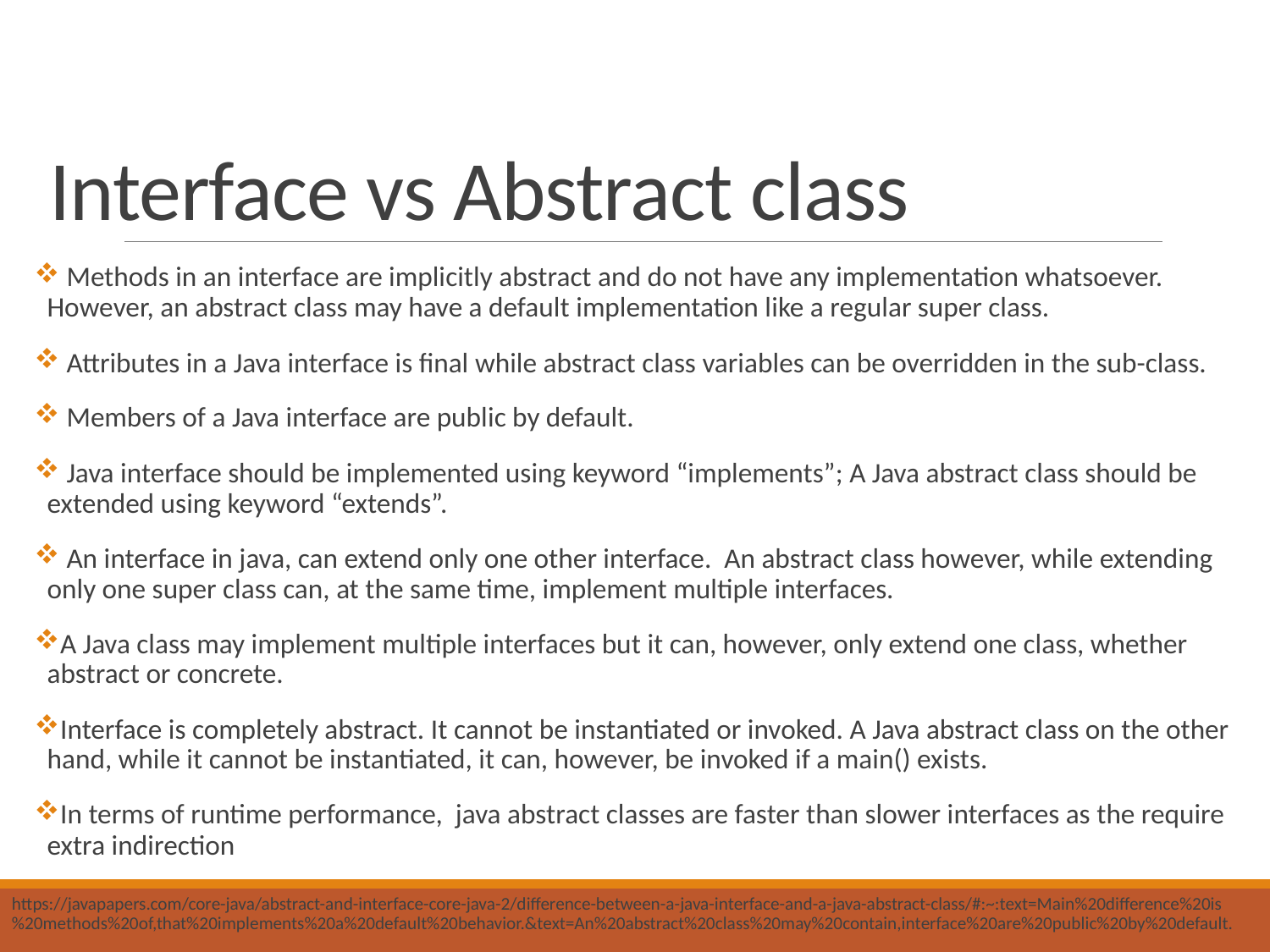

# Interface vs Abstract class
 Methods in an interface are implicitly abstract and do not have any implementation whatsoever.  However, an abstract class may have a default implementation like a regular super class.
 Attributes in a Java interface is final while abstract class variables can be overridden in the sub-class.
 Members of a Java interface are public by default.
 Java interface should be implemented using keyword “implements”; A Java abstract class should be extended using keyword “extends”.
 An interface in java, can extend only one other interface.  An abstract class however, while extending only one super class can, at the same time, implement multiple interfaces.
A Java class may implement multiple interfaces but it can, however, only extend one class, whether abstract or concrete.
Interface is completely abstract. It cannot be instantiated or invoked. A Java abstract class on the other hand, while it cannot be instantiated, it can, however, be invoked if a main() exists.
In terms of runtime performance,  java abstract classes are faster than slower interfaces as the require extra indirection
https://javapapers.com/core-java/abstract-and-interface-core-java-2/difference-between-a-java-interface-and-a-java-abstract-class/#:~:text=Main%20difference%20is%20methods%20of,that%20implements%20a%20default%20behavior.&text=An%20abstract%20class%20may%20contain,interface%20are%20public%20by%20default.